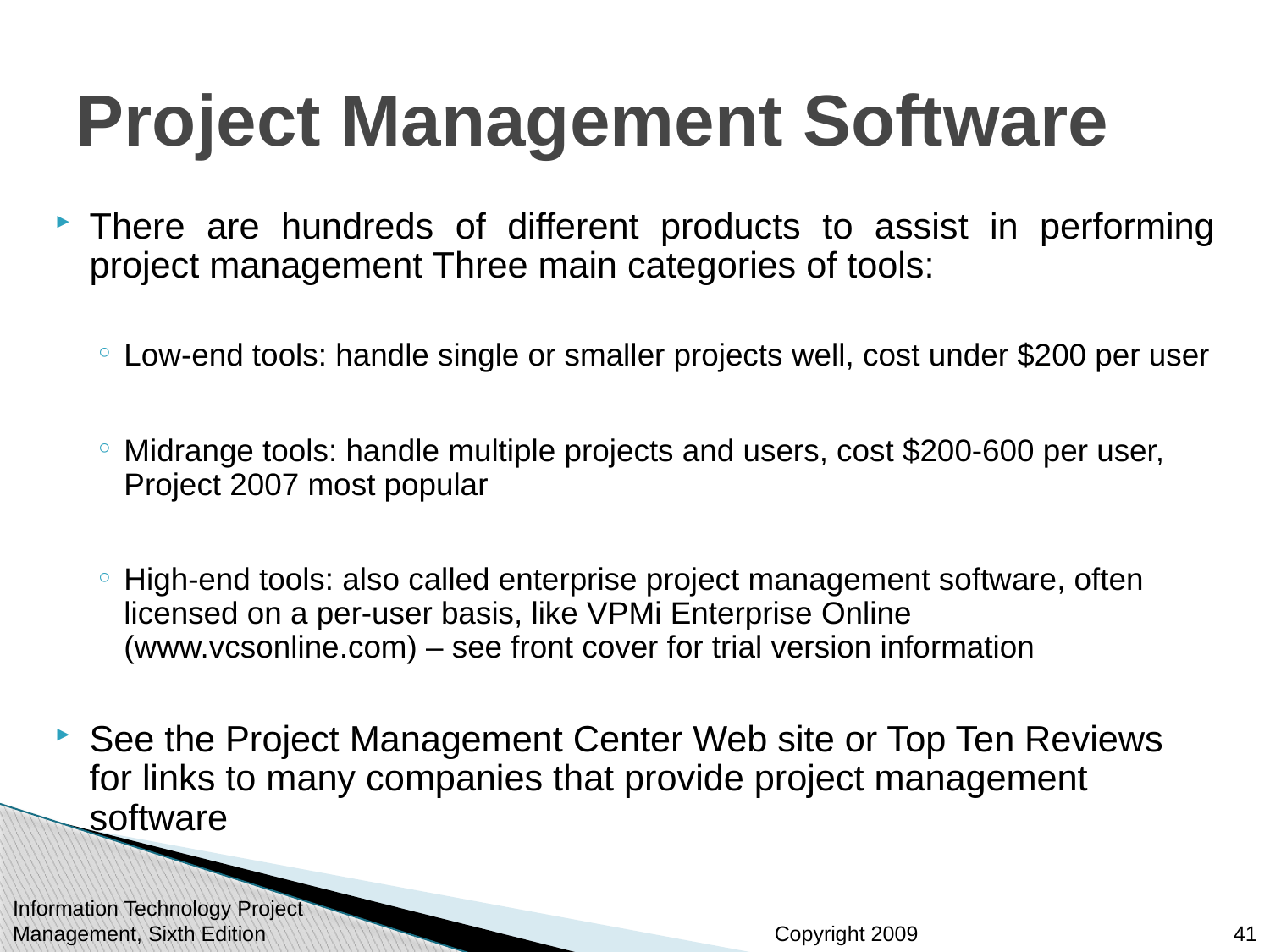

# Project Management Software
There are hundreds of different products to assist in performing project management Three main categories of tools:

Low-end tools: handle single or smaller projects well, cost under $200 per user

Midrange tools: handle multiple projects and users, cost $200-600 per user, Project 2007 most popular

High-end tools: also called enterprise project management software, often licensed on a per-user basis, like VPMi Enterprise Online (www.vcsonline.com) – see front cover for trial version information

See the Project Management Center Web site or Top Ten Reviews for links to many companies that provide project management software

Information Technology Project Management, Sixth Edition
41